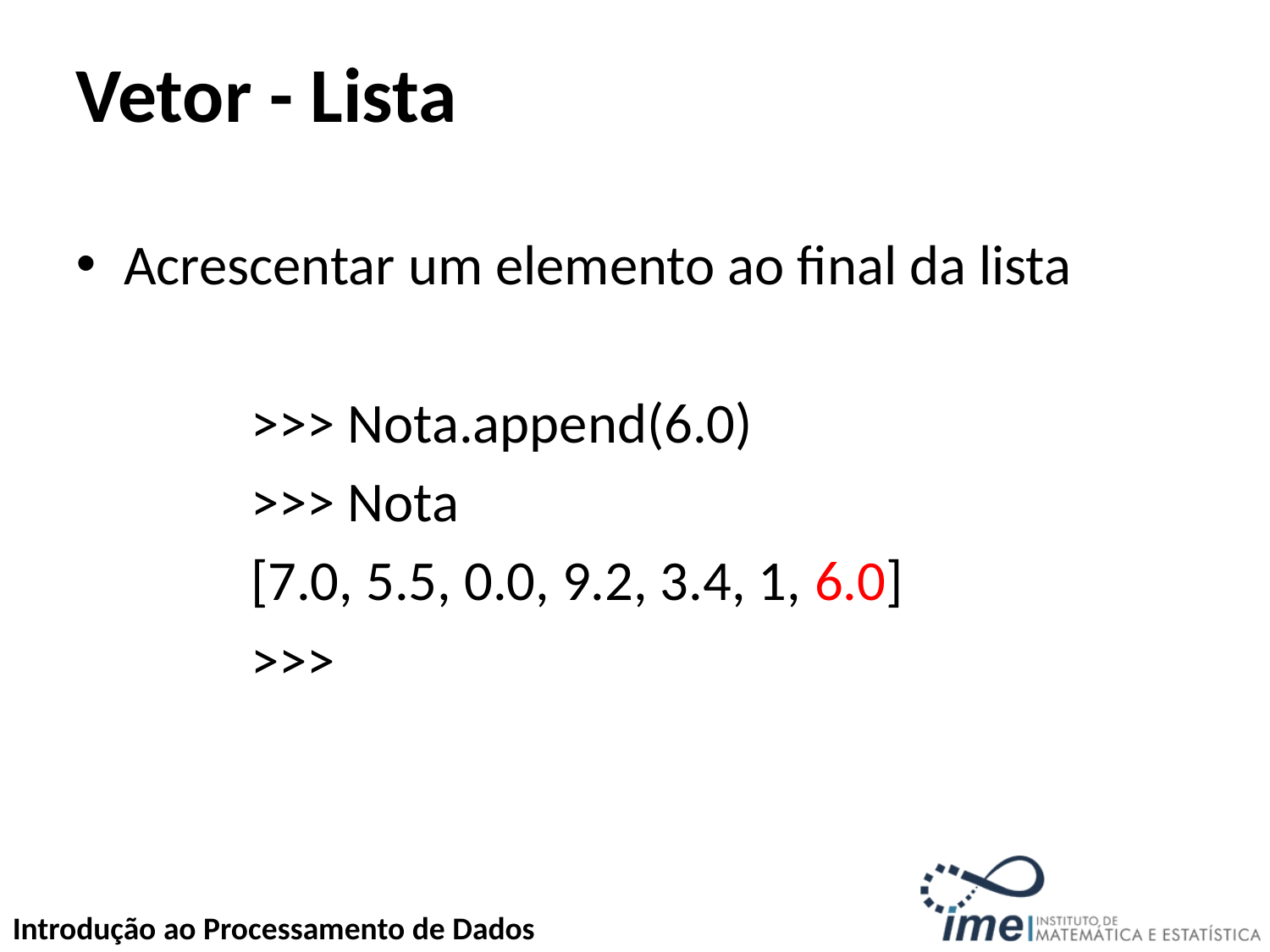

# Vetor - Lista
Acrescentar um elemento ao final da lista

		>>> Nota.append(6.0)
		>>> Nota
		[7.0, 5.5, 0.0, 9.2, 3.4, 1, 6.0]
		>>>